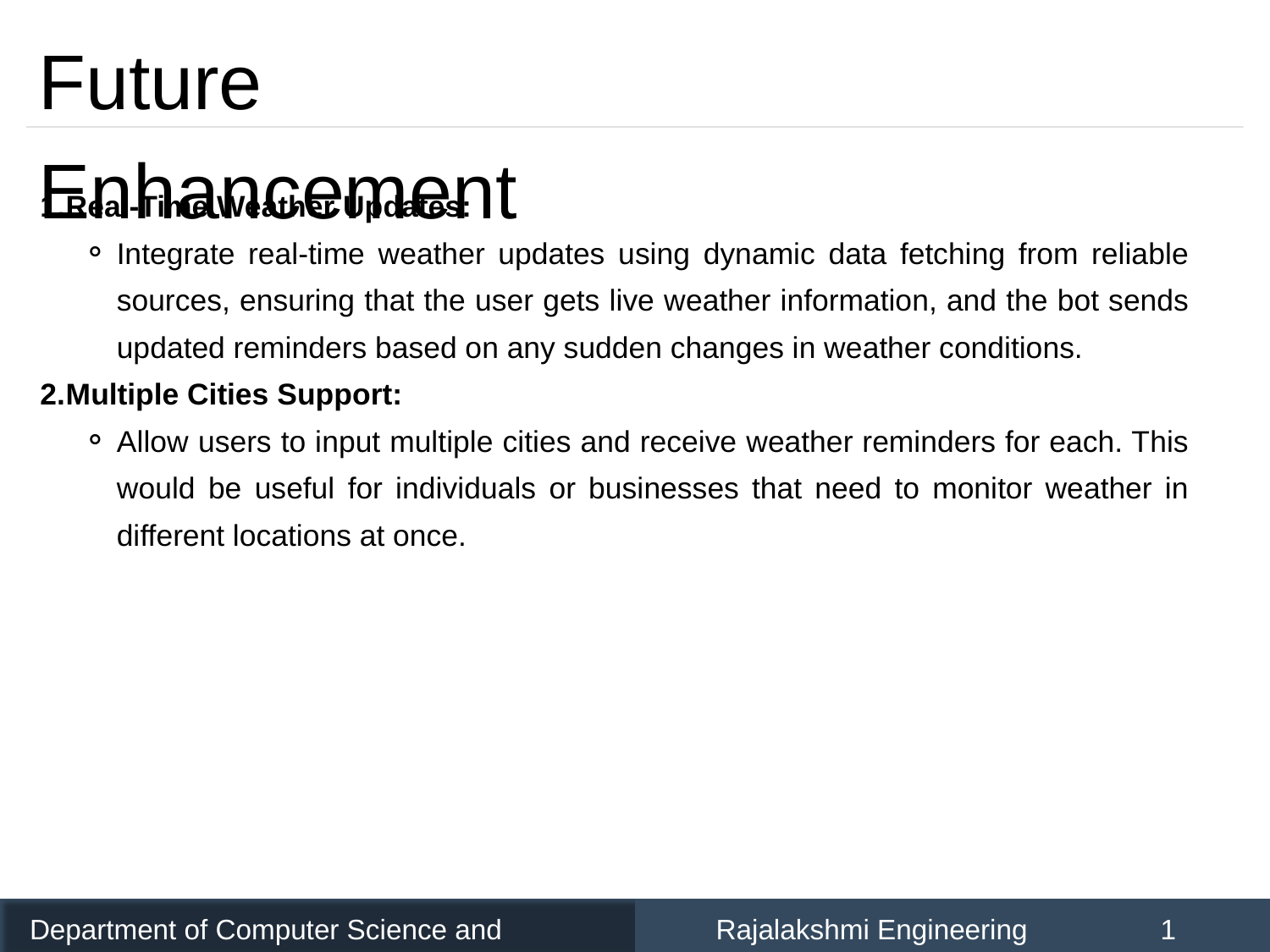

Future Enhancement

Real-Time Weather Updates:
Integrate real-time weather updates using dynamic data fetching from reliable sources, ensuring that the user gets live weather information, and the bot sends updated reminders based on any sudden changes in weather conditions.
Multiple Cities Support:
Allow users to input multiple cities and receive weather reminders for each. This would be useful for individuals or businesses that need to monitor weather in different locations at once.

Department of Computer Science and Engineering
Rajalakshmi Engineering College
15